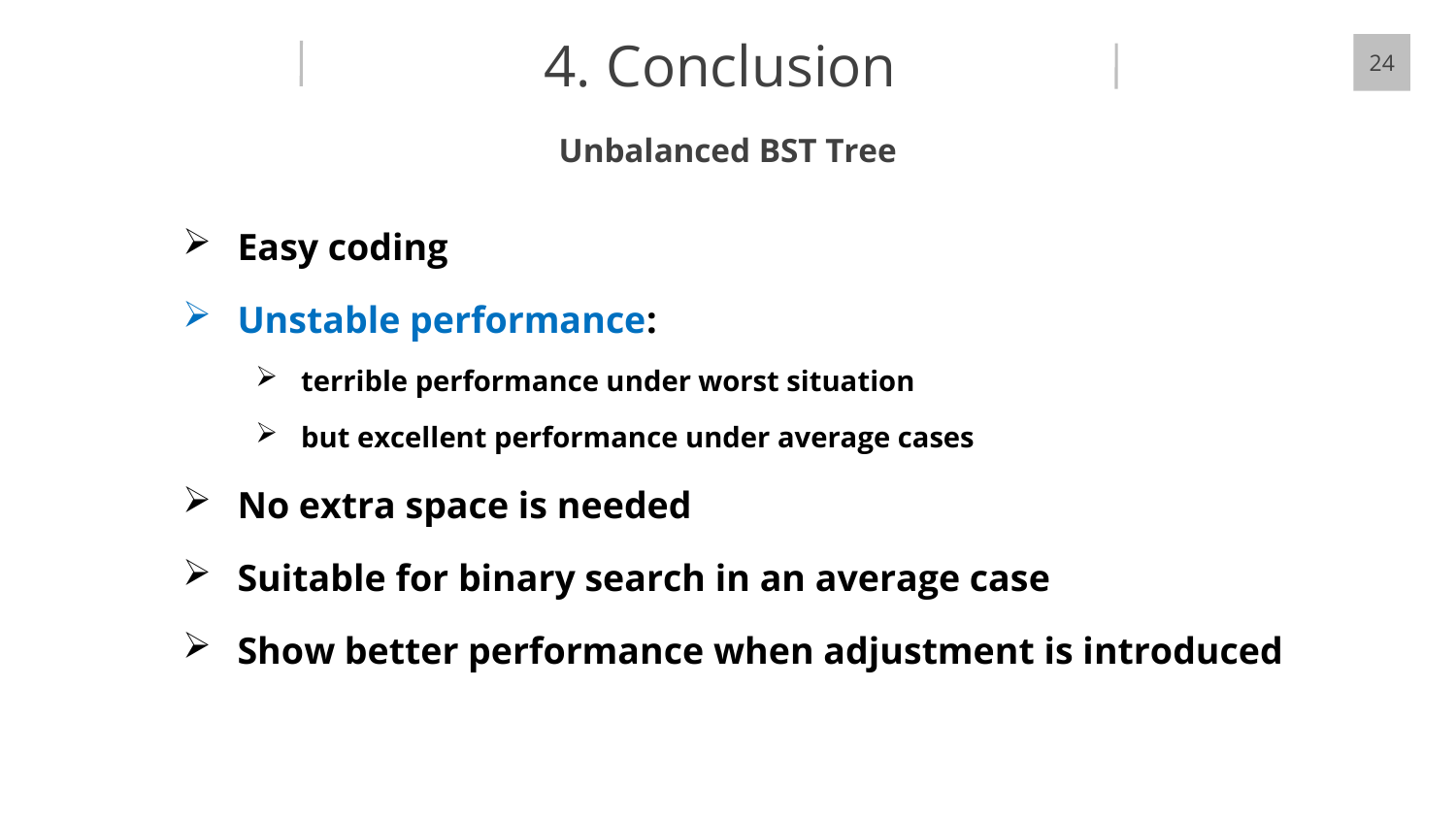

4. Conclusion
24
Unbalanced BST Tree
Easy coding
Unstable performance:
terrible performance under worst situation
but excellent performance under average cases
No extra space is needed
Suitable for binary search in an average case
Show better performance when adjustment is introduced